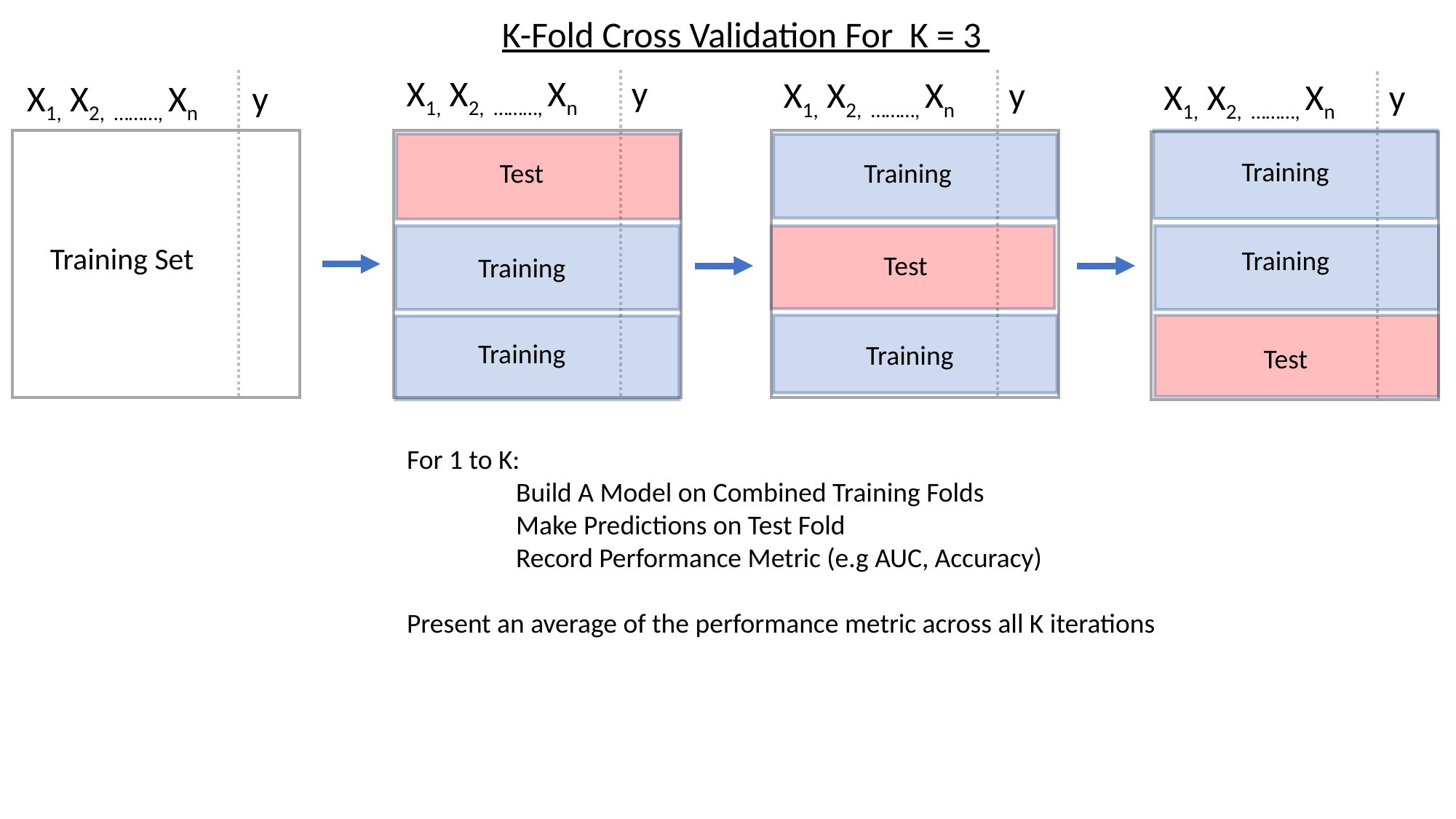

K-Fold Cross Validation For  K = 3
X1, X2,  ………, Xn       y
X1, X2,  ………, Xn       y
X1, X2,  ………, Xn       y
X1, X2,  ………, Xn       y

Training
Test
Training

Training Set
Training
Test
Training

Training
Training
Test
For 1 to K:
	Build A Model on Combined Training Folds
	Make Predictions on Test Fold
	Record Performance Metric (e.g AUC, Accuracy)

Present an average of the performance metric across all K iterations